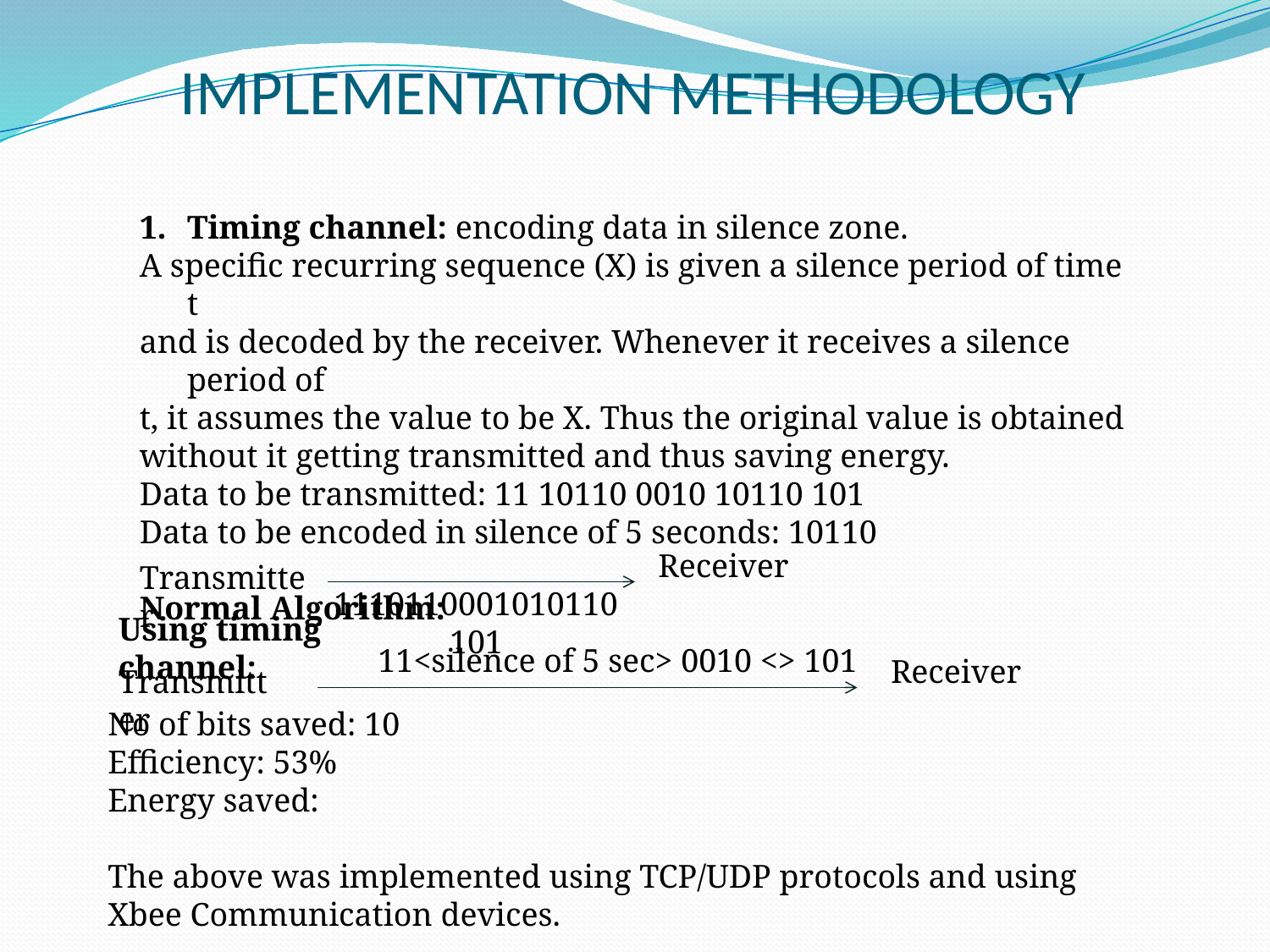

# IMPLEMENTATION METHODOLOGY
Timing channel: encoding data in silence zone.
A specific recurring sequence (X) is given a silence period of time t
and is decoded by the receiver. Whenever it receives a silence period of
t, it assumes the value to be X. Thus the original value is obtained
without it getting transmitted and thus saving energy.
Data to be transmitted: 11 10110 0010 10110 101
Data to be encoded in silence of 5 seconds: 10110

Normal Algorithm:
 1110110001010110101
Receiver
Transmitter
Using timing channel:
 11<silence of 5 sec> 0010 <> 101
Receiver
Transmitter
No of bits saved: 10
Efficiency: 53%
Energy saved:

The above was implemented using TCP/UDP protocols and using Xbee Communication devices.